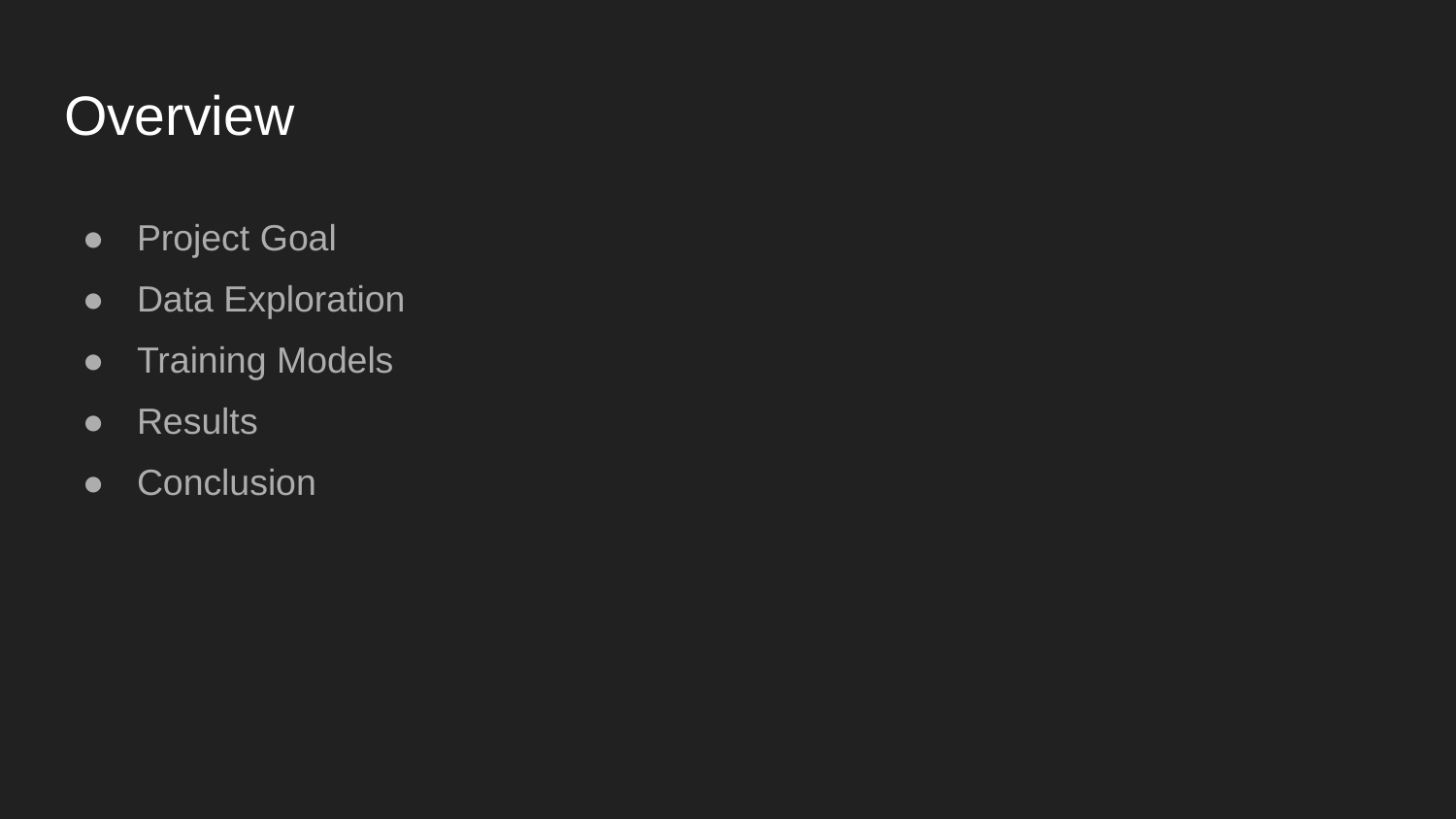

# Overview
Project Goal
Data Exploration
Training Models
Results
Conclusion